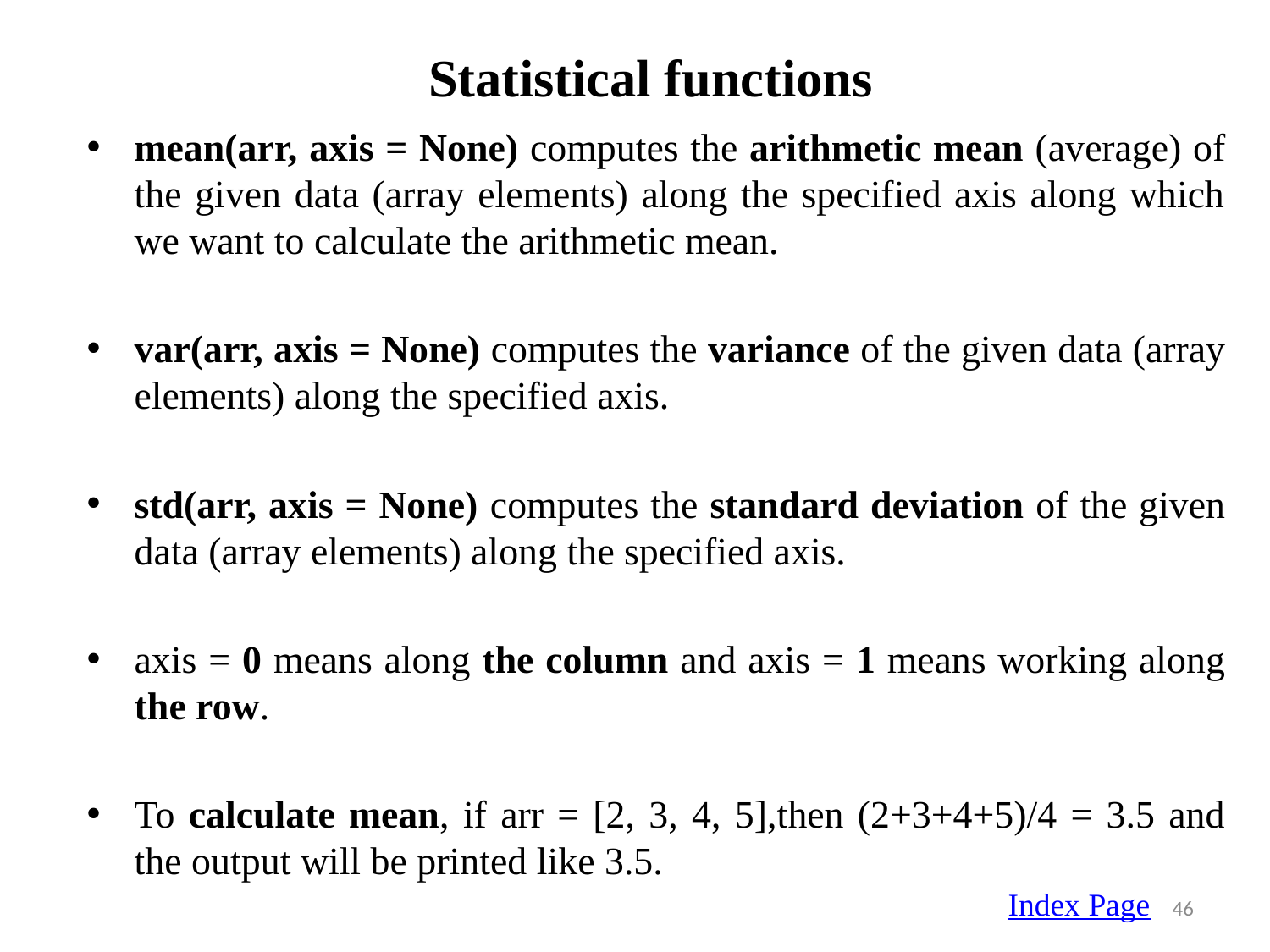

# Statistical functions
mean(arr, axis = None) computes the arithmetic mean (average) of the given data (array elements) along the specified axis along which we want to calculate the arithmetic mean.

var(arr, axis = None) computes the variance of the given data (array elements) along the specified axis.

std(arr, axis = None) computes the standard deviation of the given data (array elements) along the specified axis.

axis = 0 means along the column and axis = 1 means working along the row.

To calculate mean, if arr = [2, 3, 4, 5],then (2+3+4+5)/4 = 3.5 and the output will be printed like 3.5.
Index Page
46